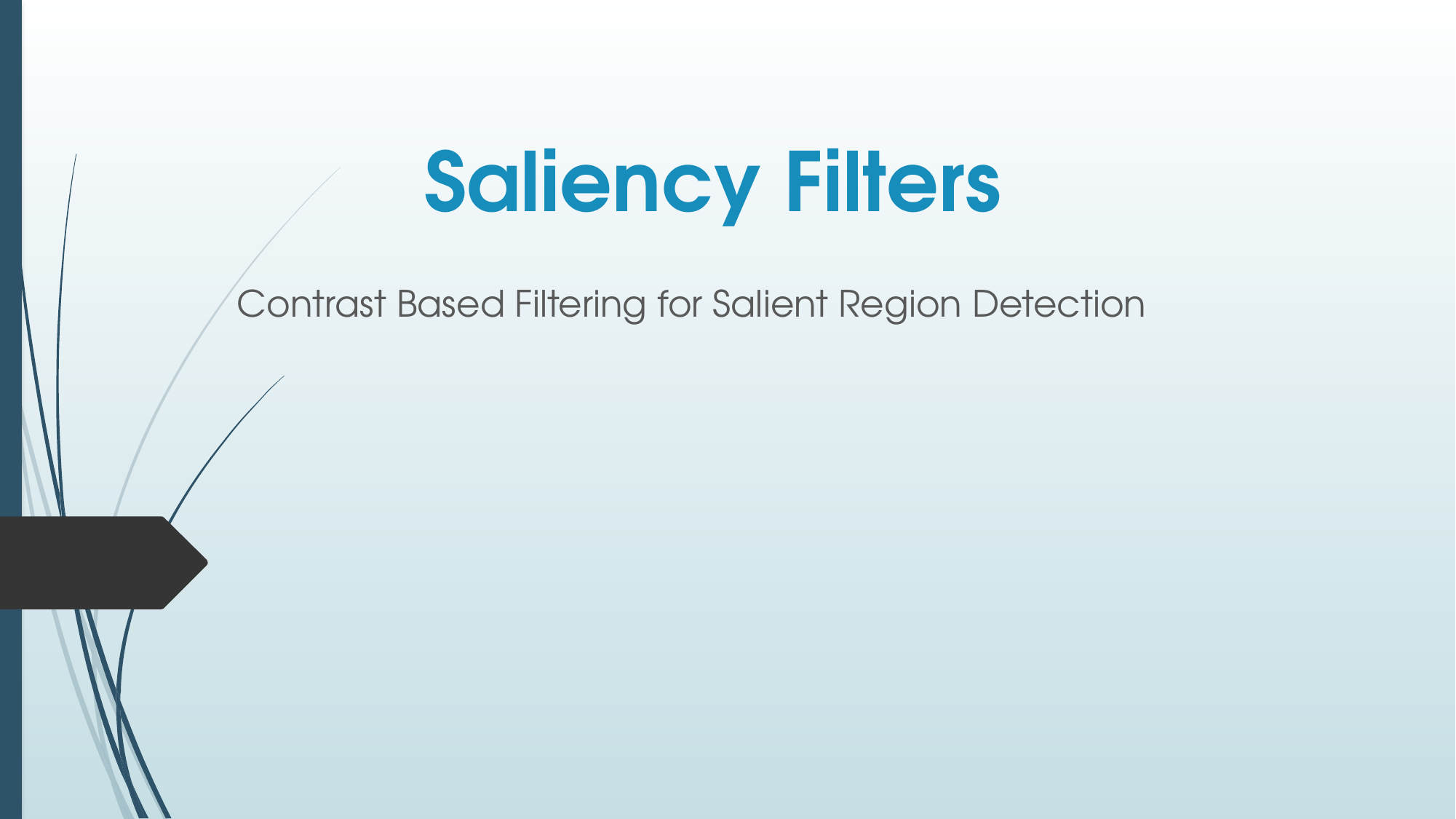

# Saliency Filters
Contrast Based Filtering for Salient Region Detection